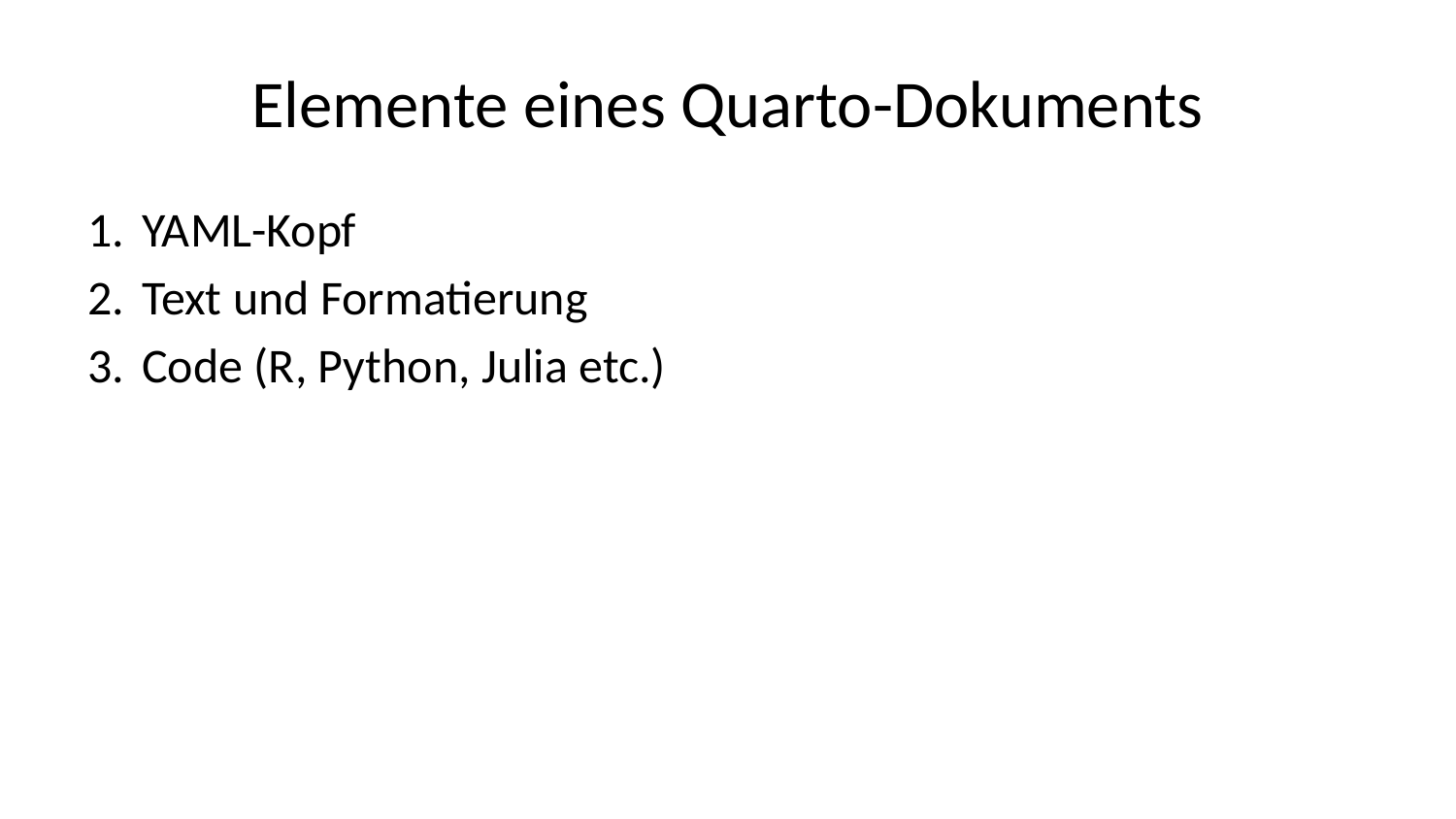

# Elemente eines Quarto-Dokuments
YAML-Kopf
Text und Formatierung
Code (R, Python, Julia etc.)